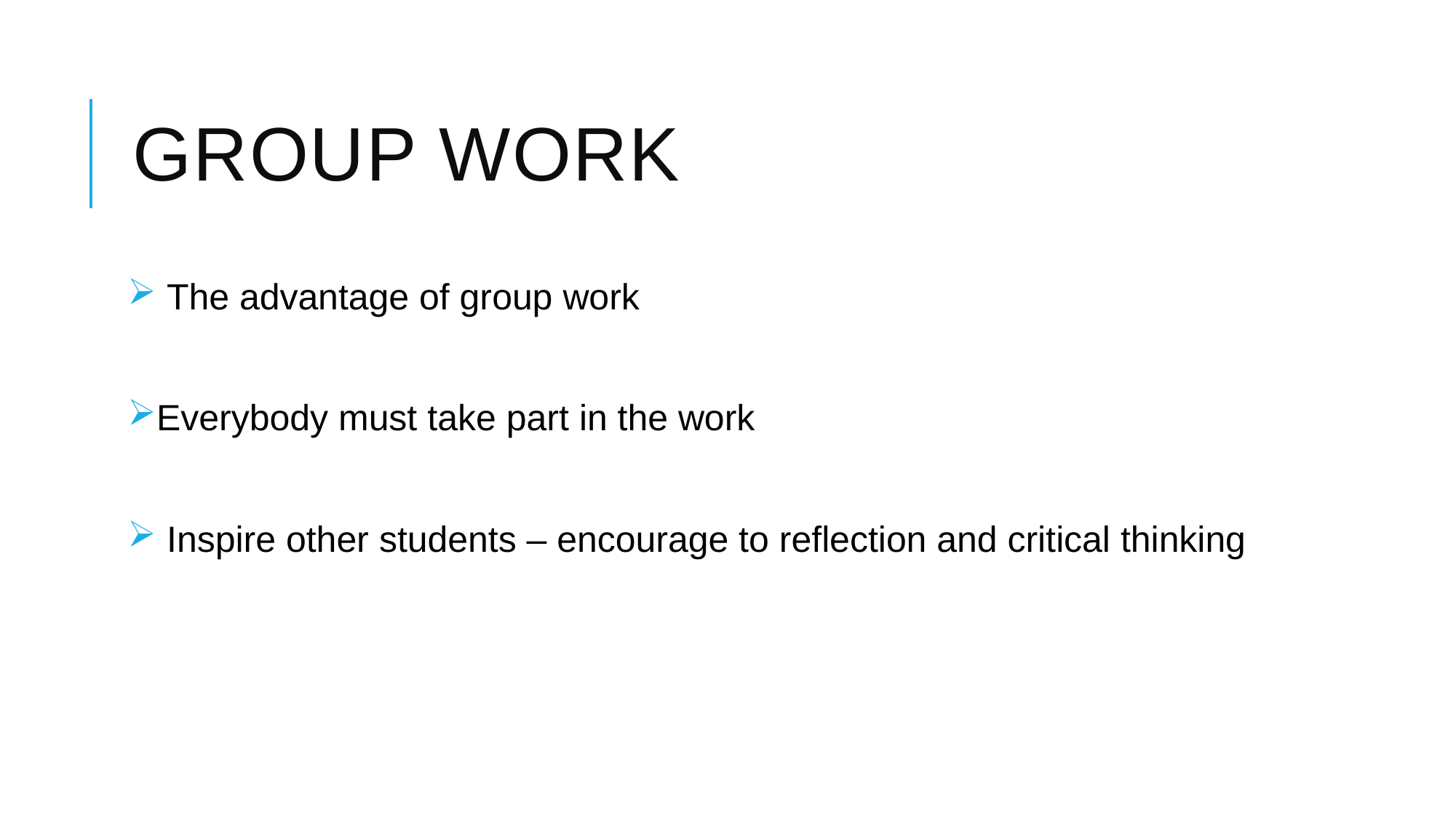

# Group work
 The advantage of group work

Everybody must take part in the work

 Inspire other students – encourage to reflection and critical thinking